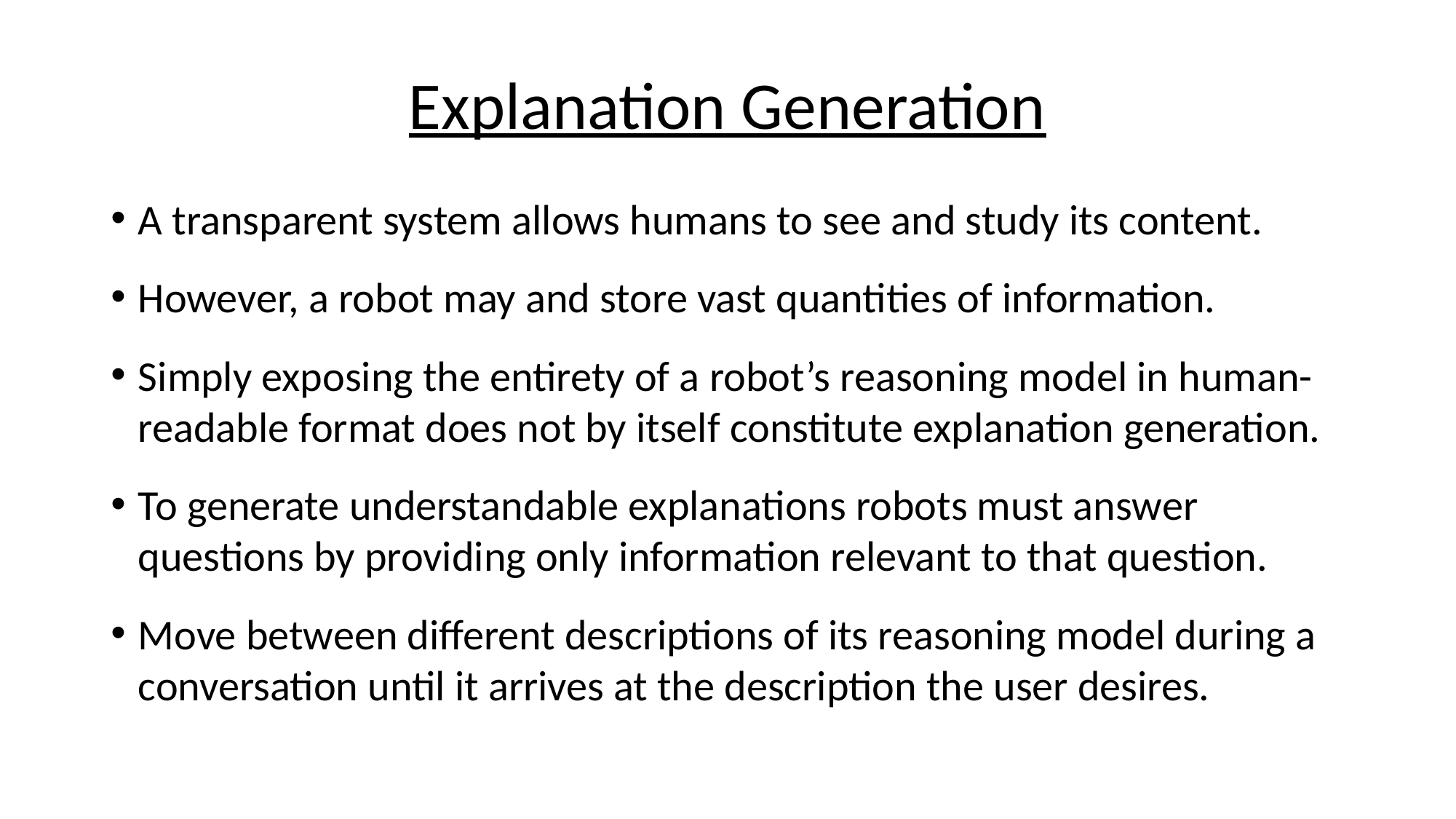

Explanation Generation
A transparent system allows humans to see and study its content.
However, a robot may and store vast quantities of information.
Simply exposing the entirety of a robot’s reasoning model in human-readable format does not by itself constitute explanation generation.
To generate understandable explanations robots must answer questions by providing only information relevant to that question.
Move between different descriptions of its reasoning model during a conversation until it arrives at the description the user desires.